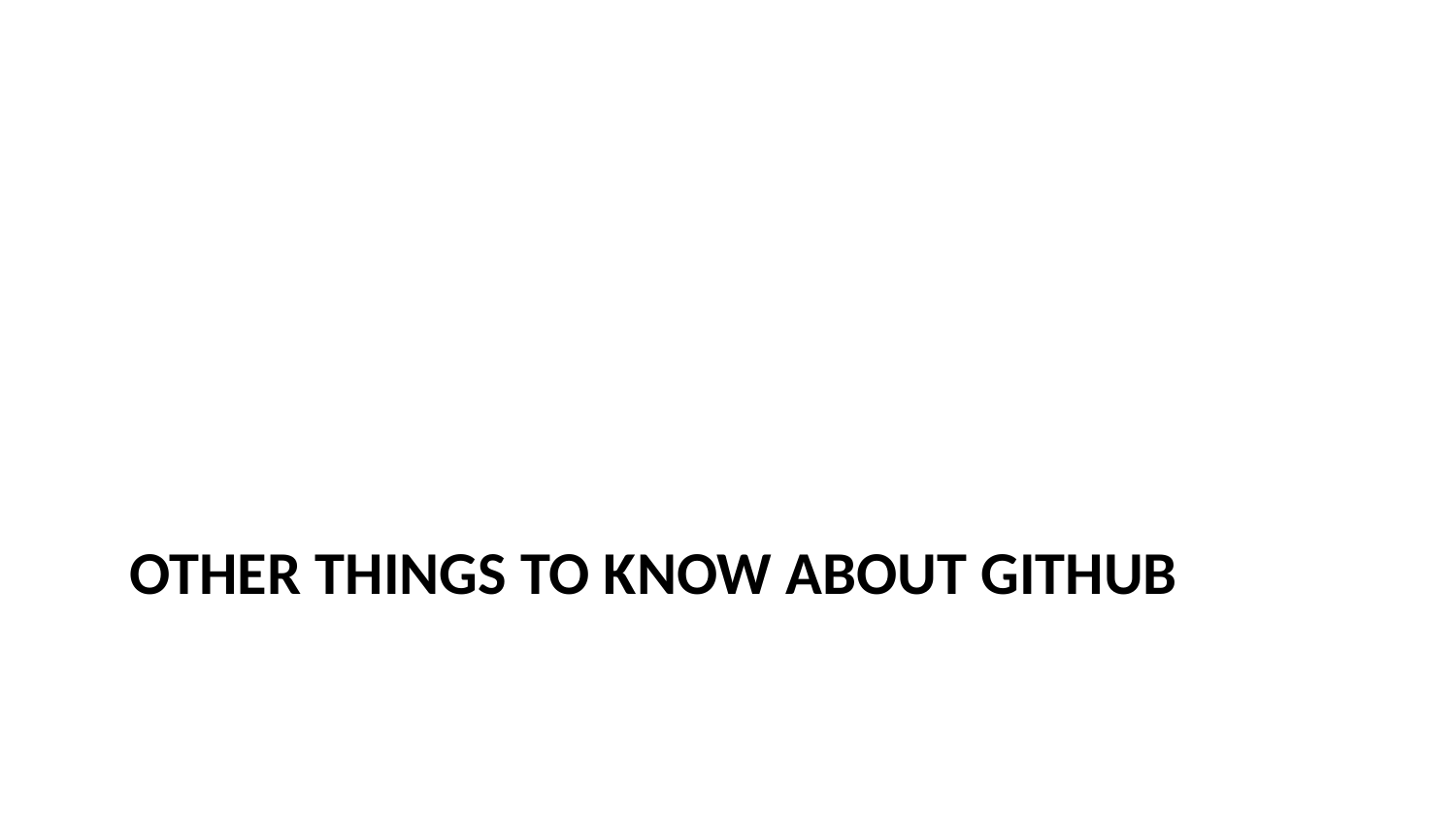

# Other things to know about GitHub